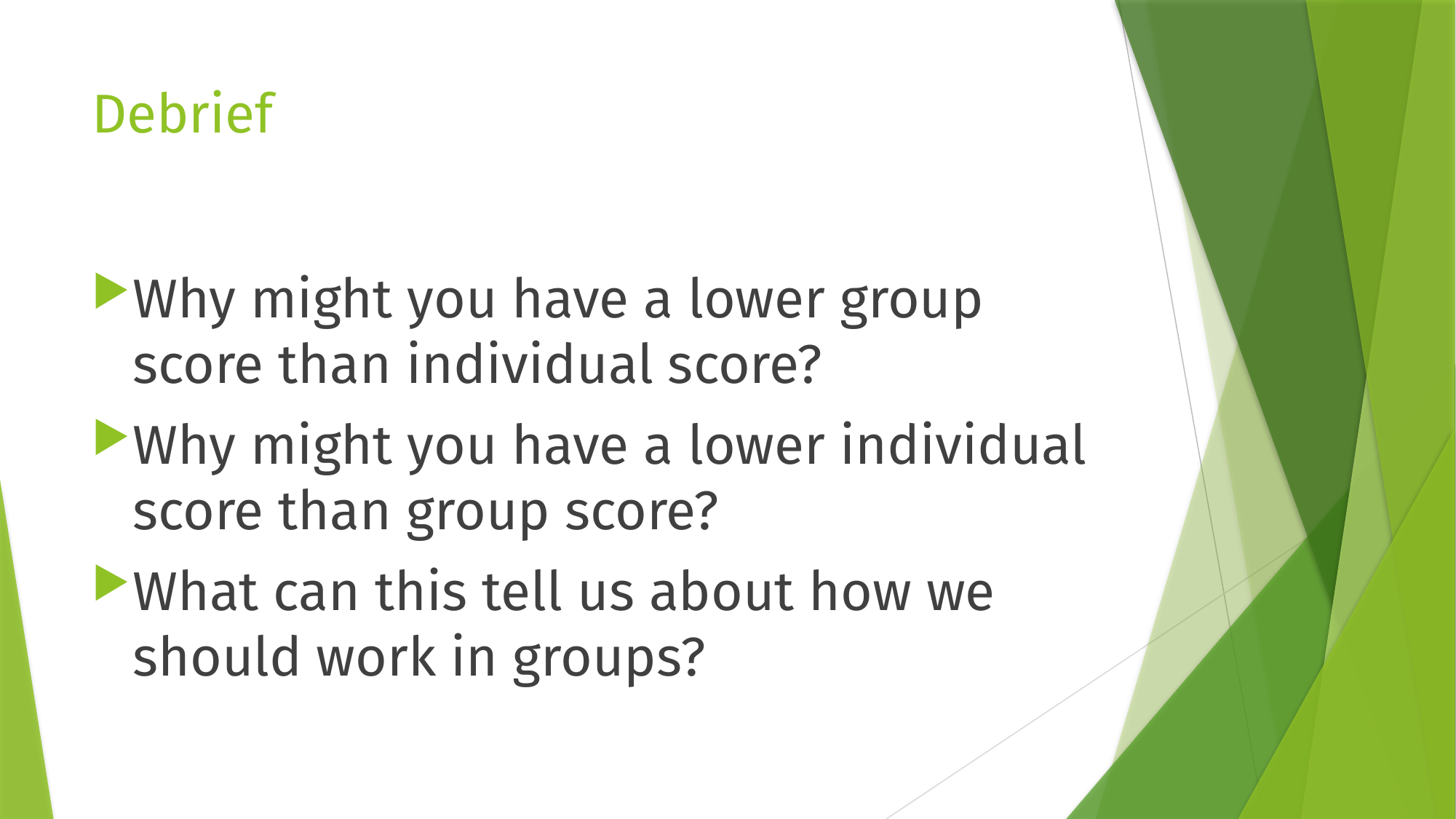

# Debrief
Why might you have a lower group score than individual score?
Why might you have a lower individual score than group score?
What can this tell us about how we should work in groups?